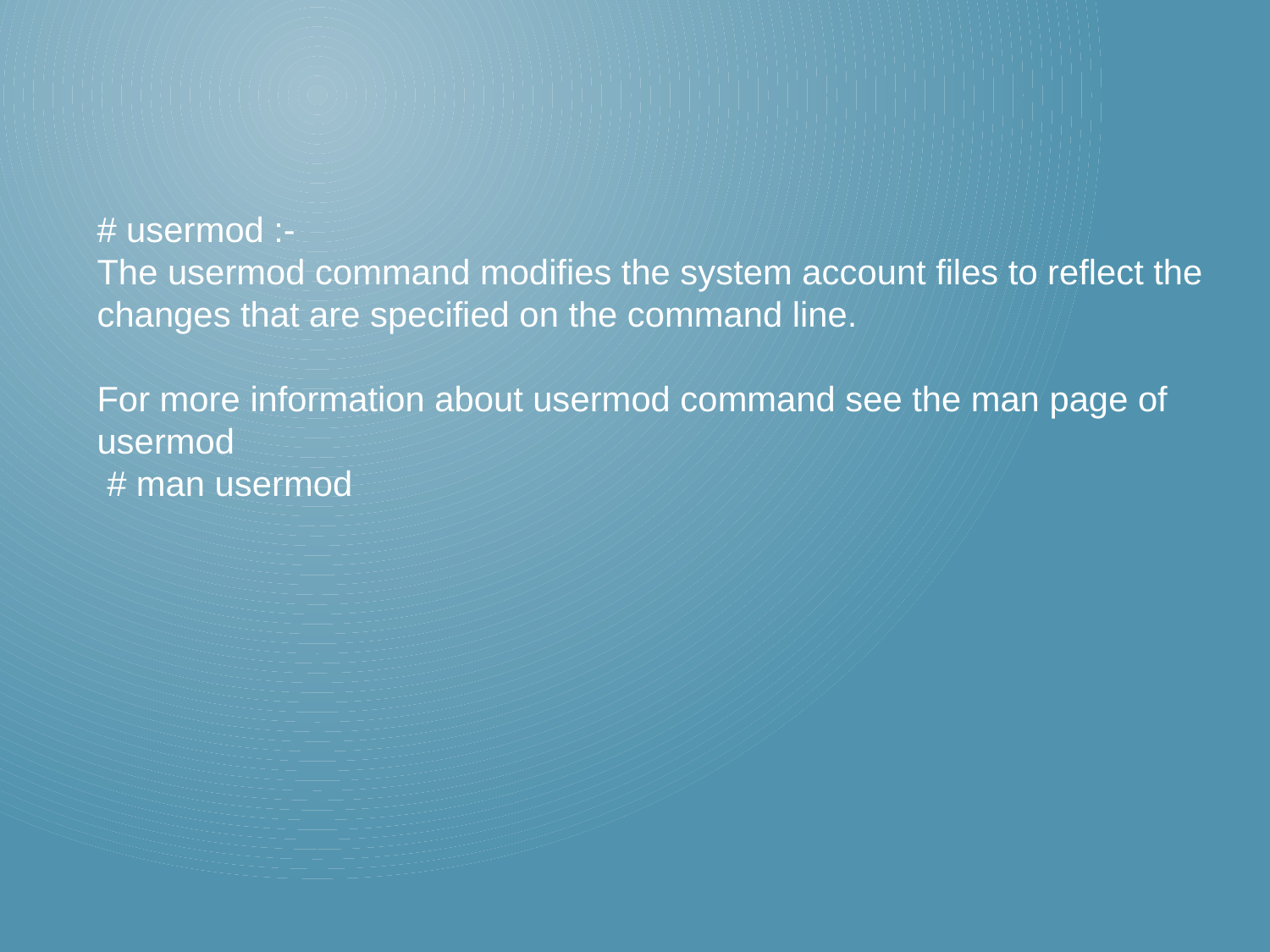

# usermod :-
The usermod command modifies the system account files to reflect the changes that are specified on the command line.

For more information about usermod command see the man page of usermod
 # man usermod